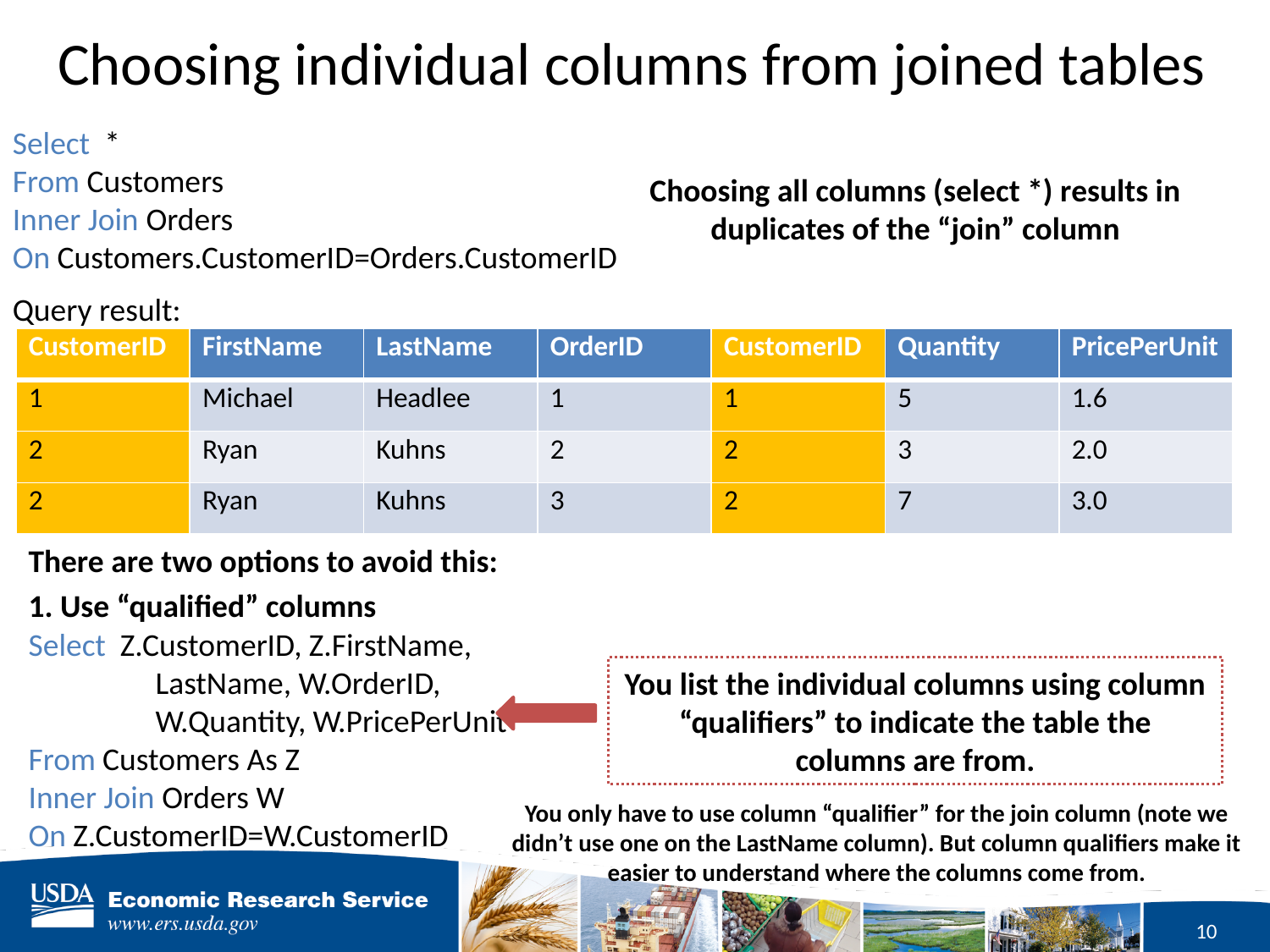

# Choosing individual columns from joined tables
Select  *
From Customers
Inner Join Orders
On Customers.CustomerID=Orders.CustomerID
Choosing all columns (select *) results in duplicates of the “join” column
Query result:
| CustomerID | FirstName | LastName | OrderID | CustomerID | Quantity | PricePerUnit |
| --- | --- | --- | --- | --- | --- | --- |
| 1 | Michael | Headlee | 1 | 1 | 5 | 1.6 |
| 2 | Ryan | Kuhns | 2 | 2 | 3 | 2.0 |
| 2 | Ryan | Kuhns | 3 | 2 | 7 | 3.0 |
There are two options to avoid this:
1. Use “qualified” columns
Select  Z.CustomerID, Z.FirstName,
	LastName, W.OrderID,
	W.Quantity, W.PricePerUnit
From Customers As Z
Inner Join Orders W
On Z.CustomerID=W.CustomerID
You list the individual columns using column “qualifiers” to indicate the table the columns are from.

You only have to use column “qualifier” for the join column (note we didn’t use one on the LastName column). But column qualifiers make it easier to understand where the columns come from.